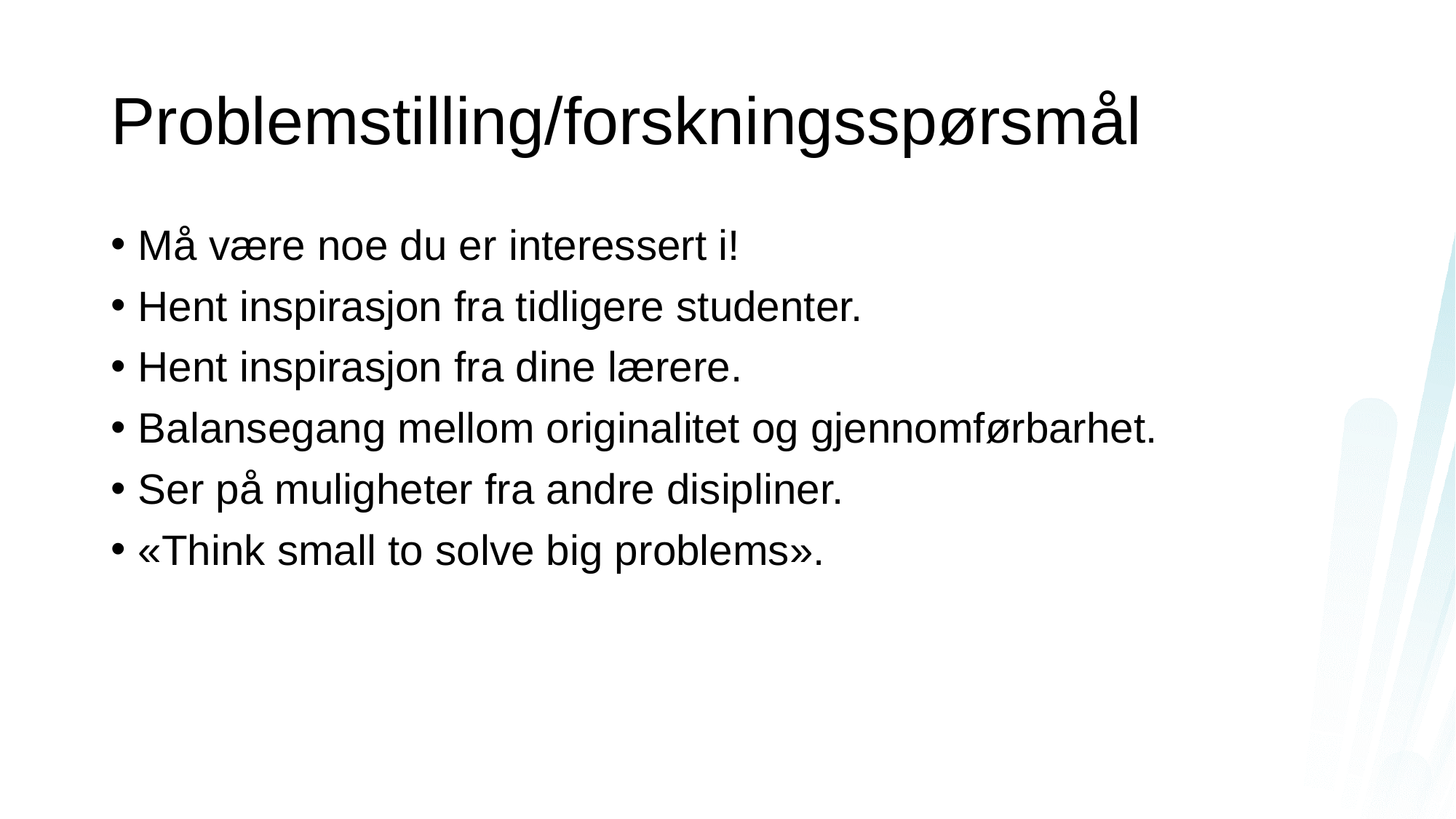

# Problemstilling/forskningsspørsmål
Må være noe du er interessert i!
Hent inspirasjon fra tidligere studenter.
Hent inspirasjon fra dine lærere.
Balansegang mellom originalitet og gjennomførbarhet.
Ser på muligheter fra andre disipliner.
«Think small to solve big problems».